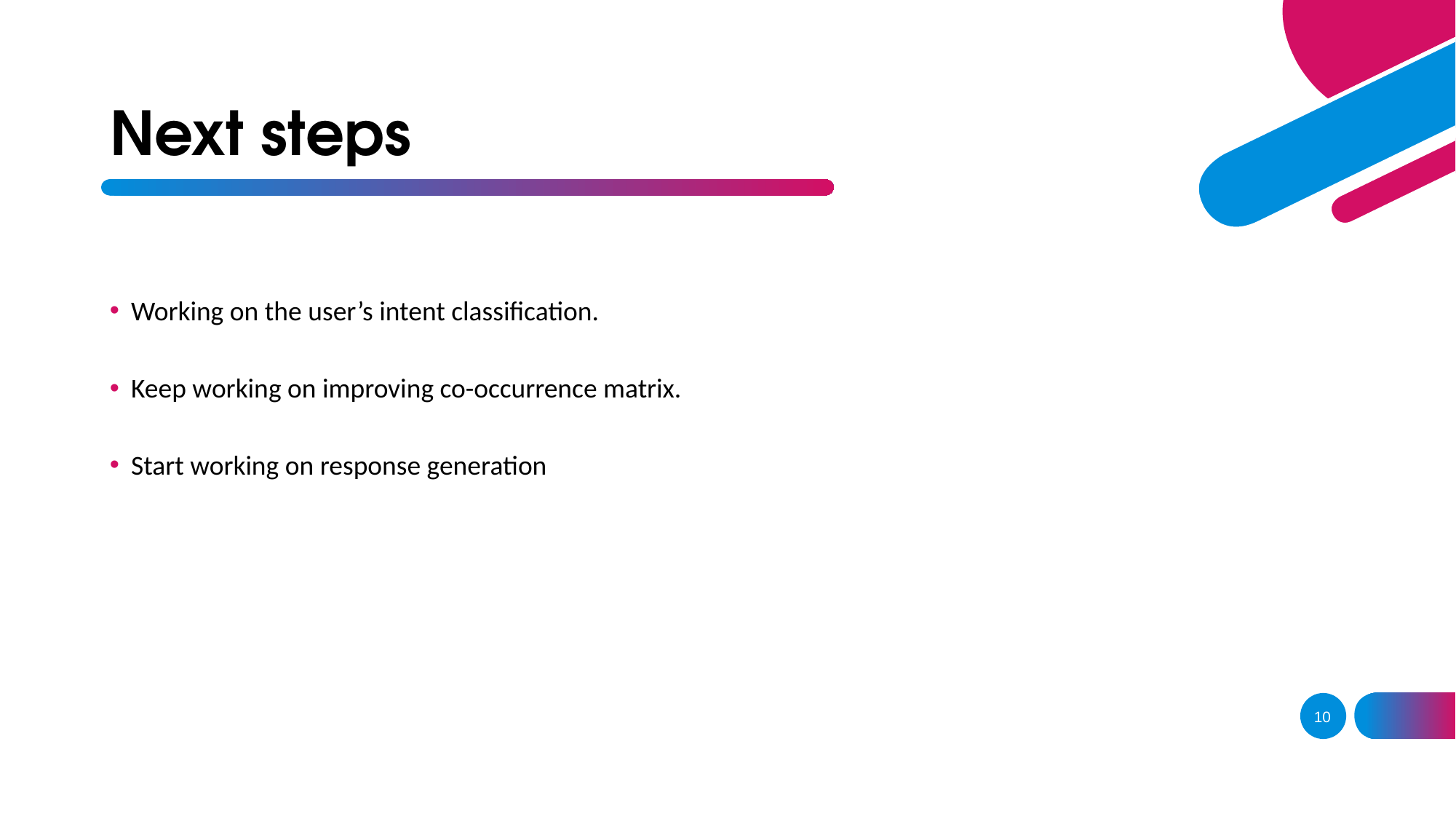

# Next steps
Working on the user’s intent classification.

Keep working on improving co-occurrence matrix.

Start working on response generation
10